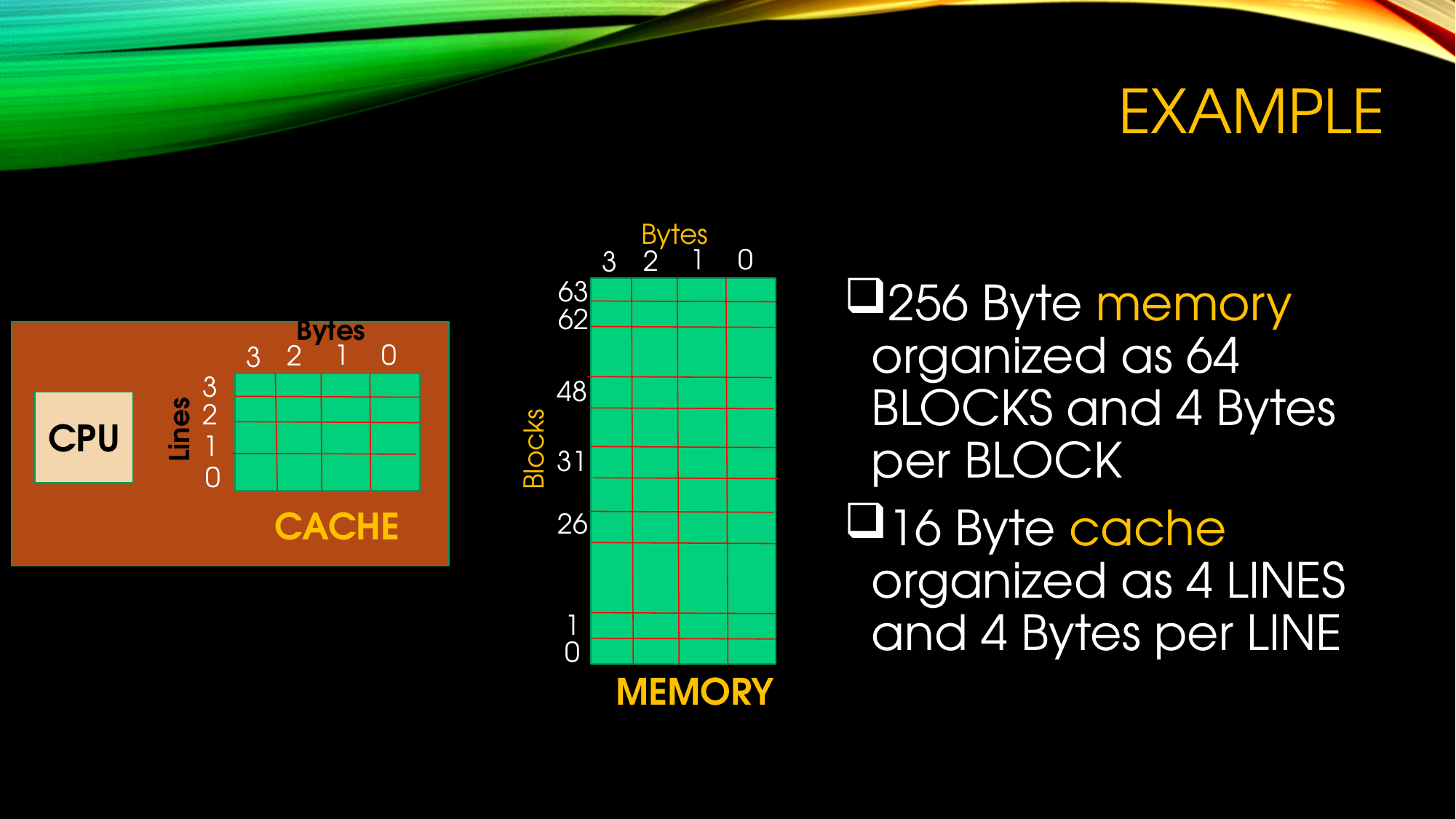

# Example
Bytes
1
0
2
3
63
256 Byte memory organized as 64 BLOCKS and 4 Bytes per BLOCK
16 Byte cache organized as 4 LINES and 4 Bytes per LINE

62
Bytes

1
0
2
3
3
48

CPU
2
Lines
1
Blocks
31
0
CACHE
26
1
0
MEMORY